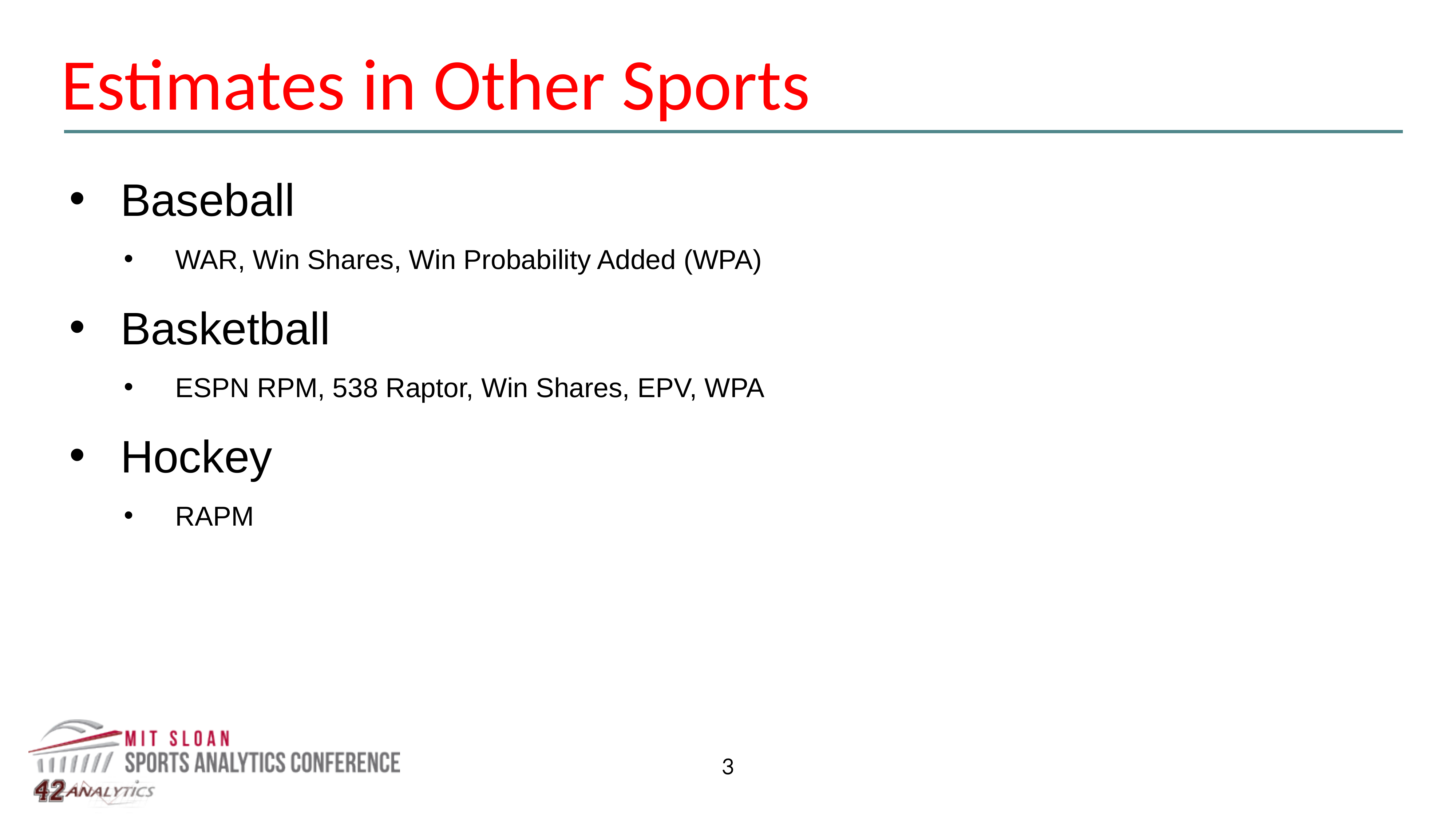

Estimates in Other Sports
Baseball
WAR, Win Shares, Win Probability Added (WPA)
Basketball
ESPN RPM, 538 Raptor, Win Shares, EPV, WPA
Hockey
RAPM